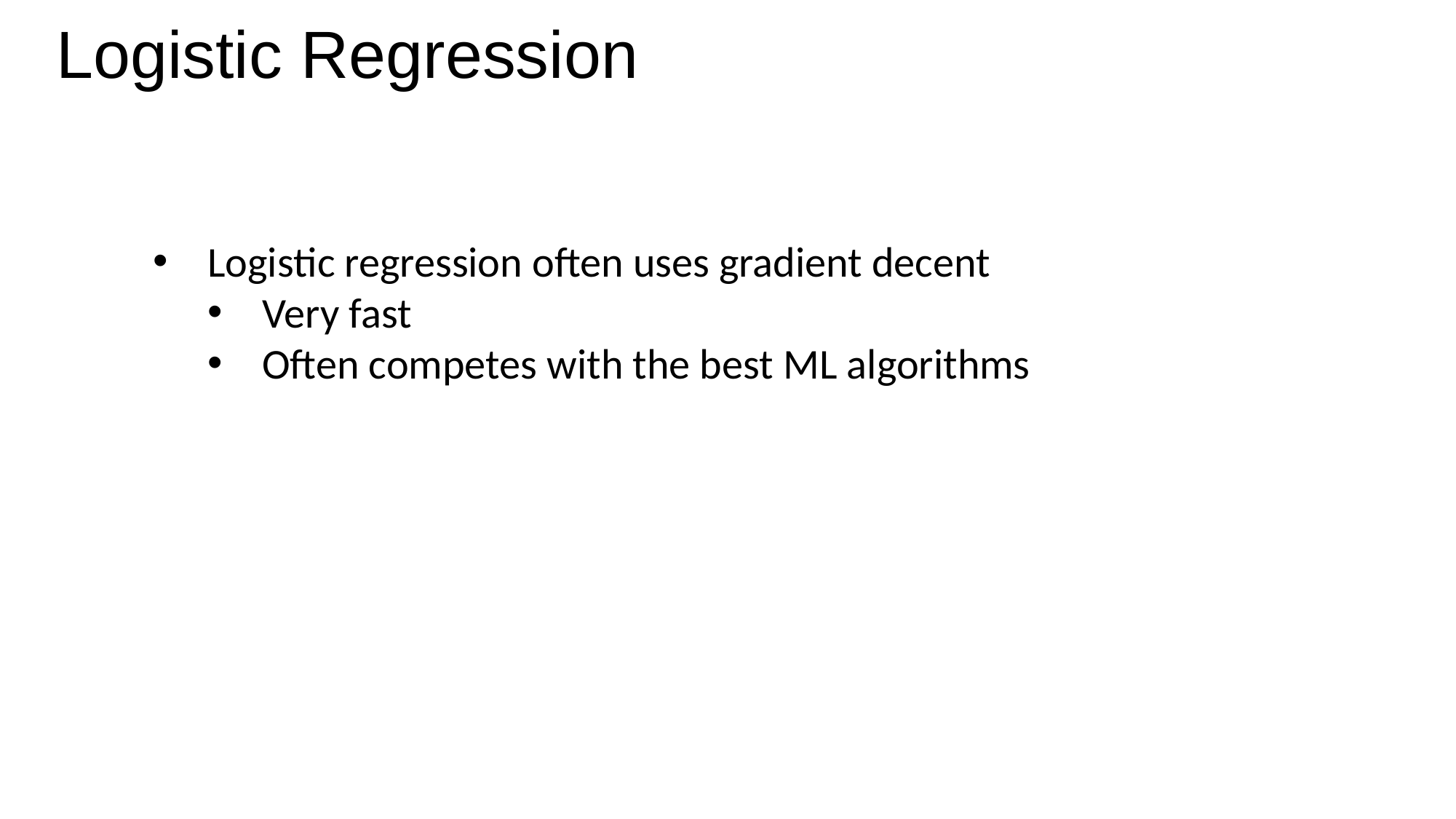

# Logistic Regression
Logistic regression often uses gradient decent
Very fast
Often competes with the best ML algorithms